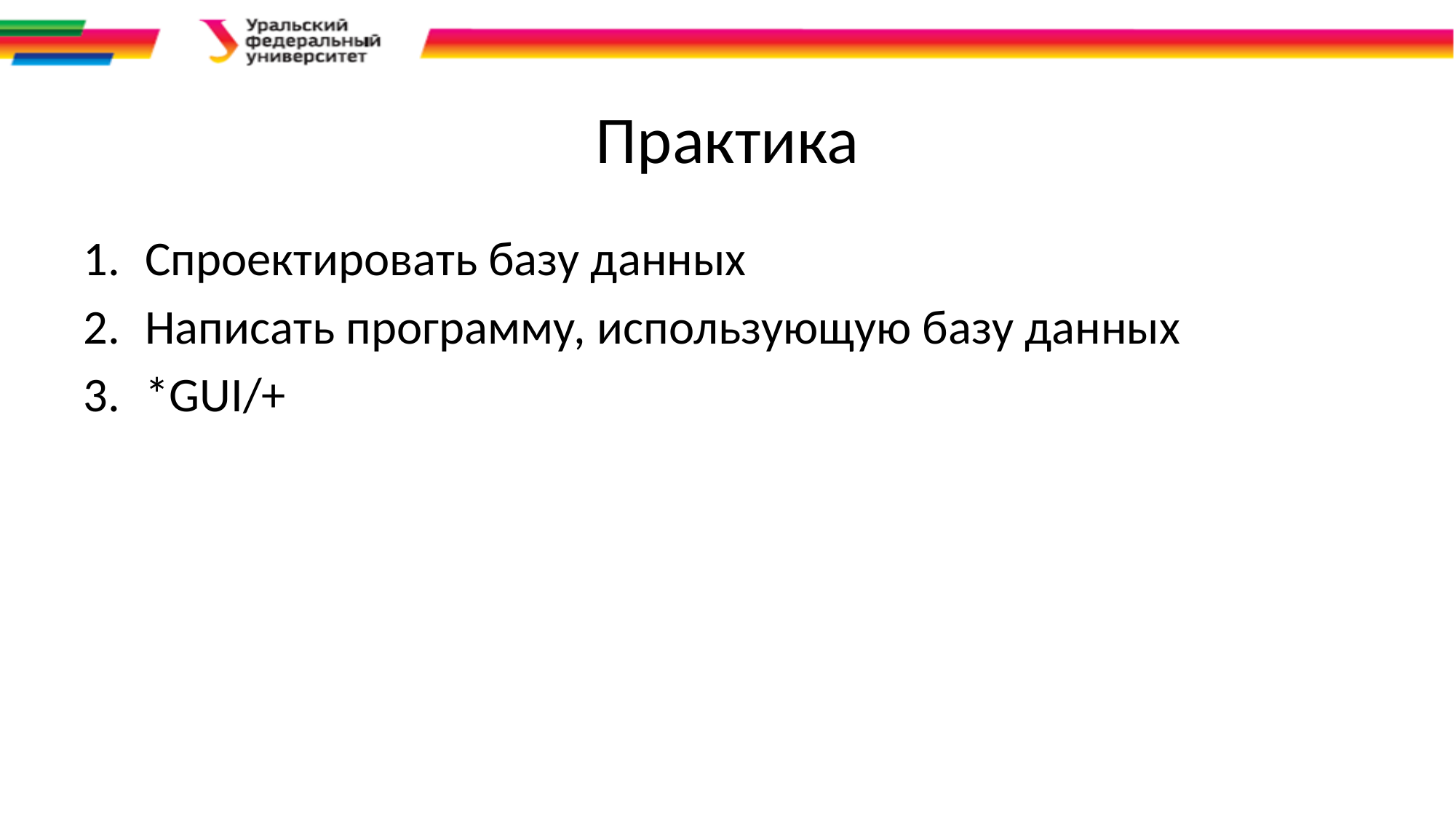

# Практика
Спроектировать базу данных
Написать программу, использующую базу данных
*GUI/+